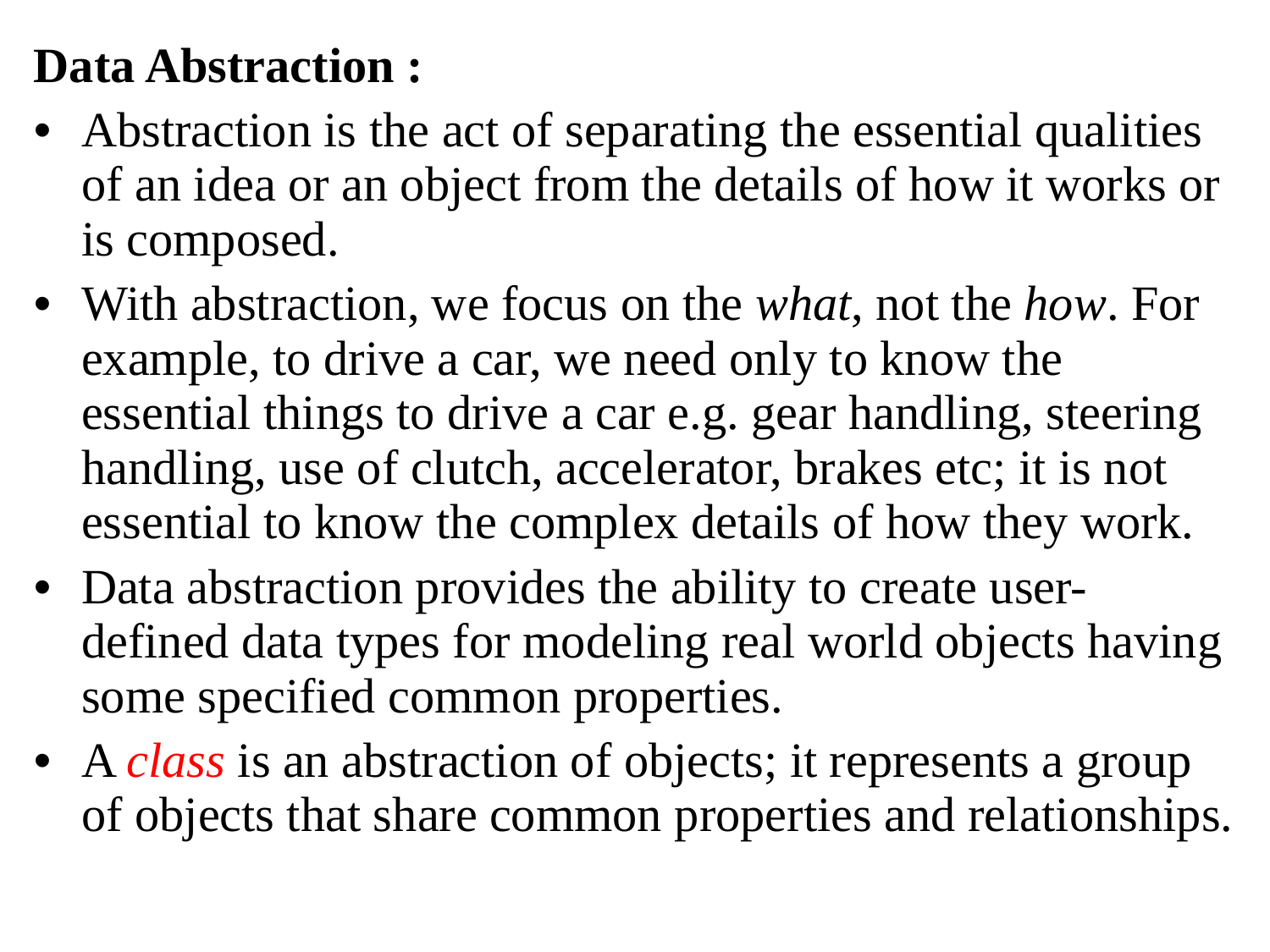

Data Abstraction :
Abstraction is the act of separating the essential qualities of an idea or an object from the details of how it works or is composed.
With abstraction, we focus on the what, not the how. For example, to drive a car, we need only to know the essential things to drive a car e.g. gear handling, steering handling, use of clutch, accelerator, brakes etc; it is not essential to know the complex details of how they work.
Data abstraction provides the ability to create user-defined data types for modeling real world objects having some specified common properties.
A class is an abstraction of objects; it represents a group of objects that share common properties and relationships.